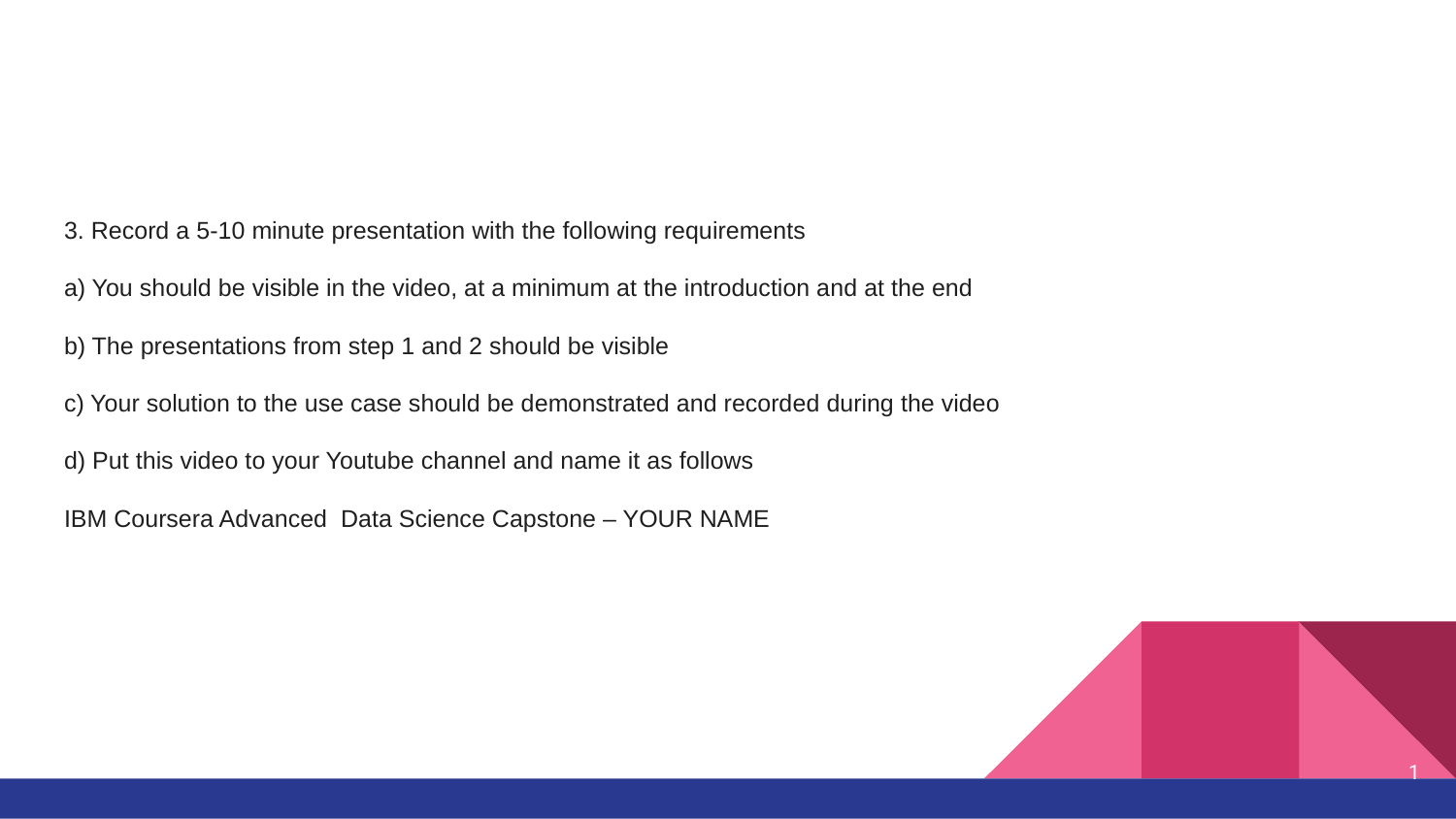

#
3. Record a 5-10 minute presentation with the following requirements
a) You should be visible in the video, at a minimum at the introduction and at the end
b) The presentations from step 1 and 2 should be visible
c) Your solution to the use case should be demonstrated and recorded during the video
d) Put this video to your Youtube channel and name it as follows
IBM Coursera Advanced  Data Science Capstone – YOUR NAME
1